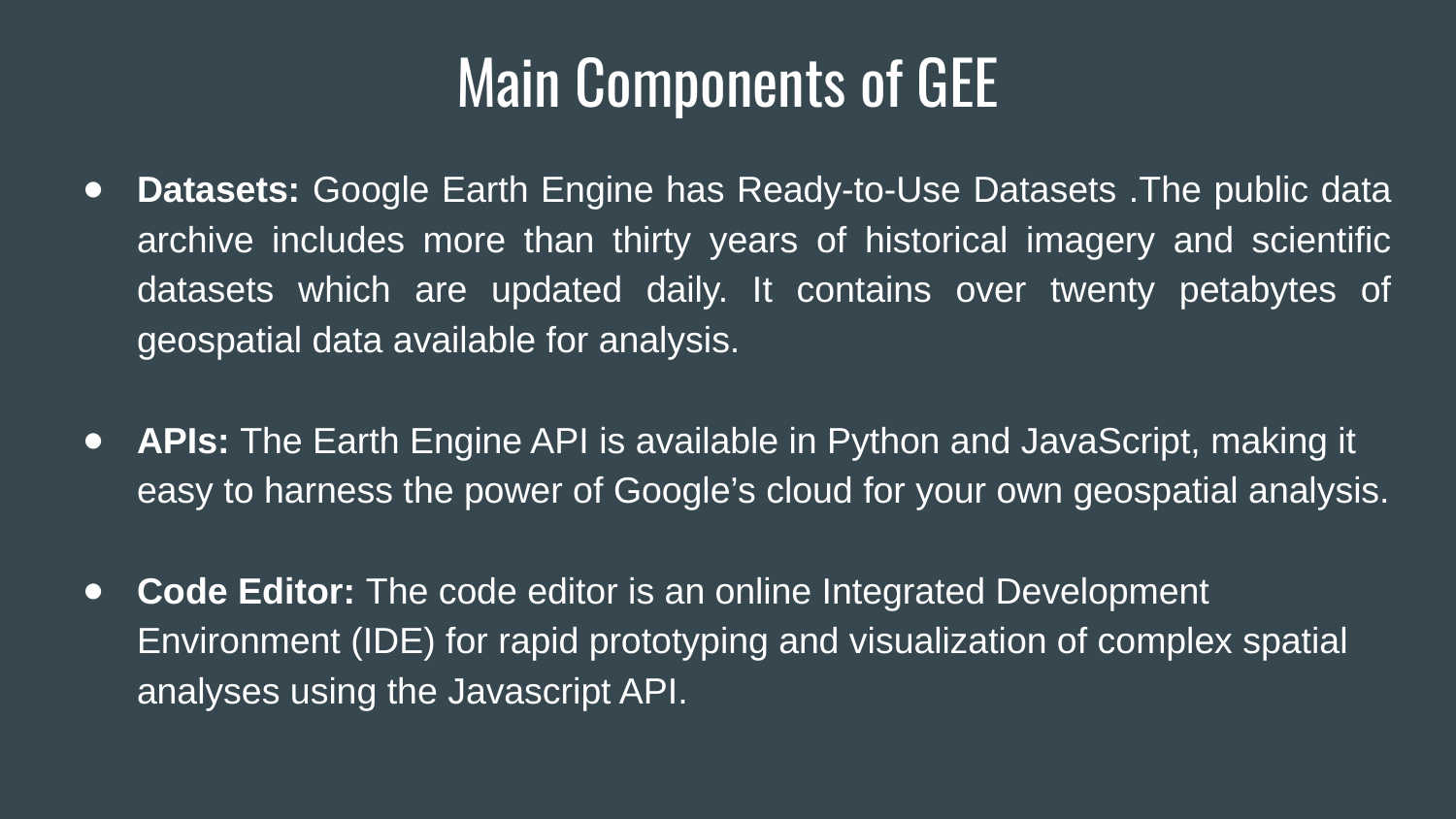

# Main Components of GEE

Datasets: Google Earth Engine has Ready-to-Use Datasets .The public data archive includes more than thirty years of historical imagery and scientific datasets which are updated daily. It contains over twenty petabytes of geospatial data available for analysis.

APIs: The Earth Engine API is available in Python and JavaScript, making it easy to harness the power of Google’s cloud for your own geospatial analysis.

Code Editor: The code editor is an online Integrated Development Environment (IDE) for rapid prototyping and visualization of complex spatial analyses using the Javascript API.